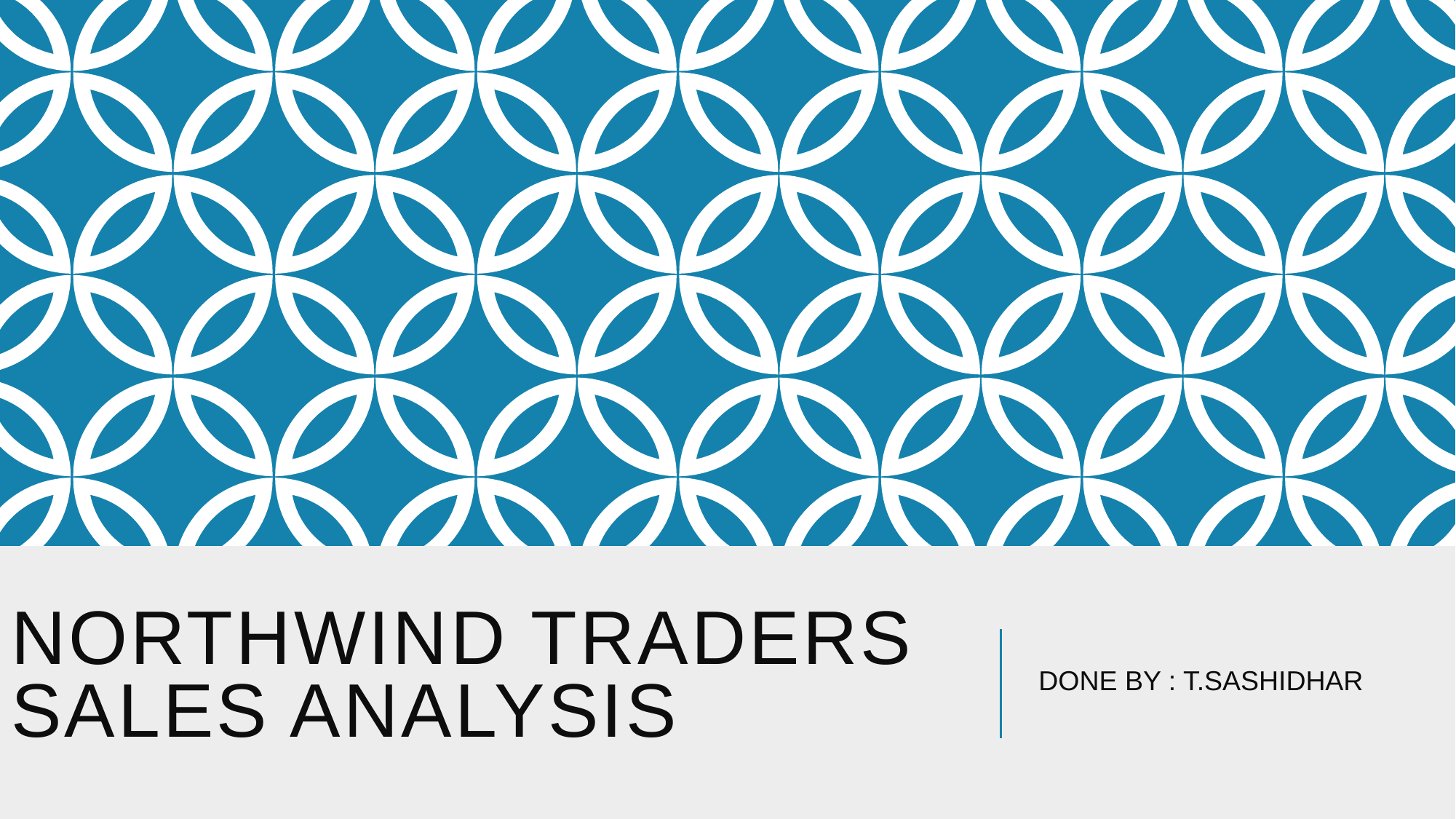

# NORTHWIND TRADERS SALES ANALYSIS
DONE BY : T.SASHIDHAR